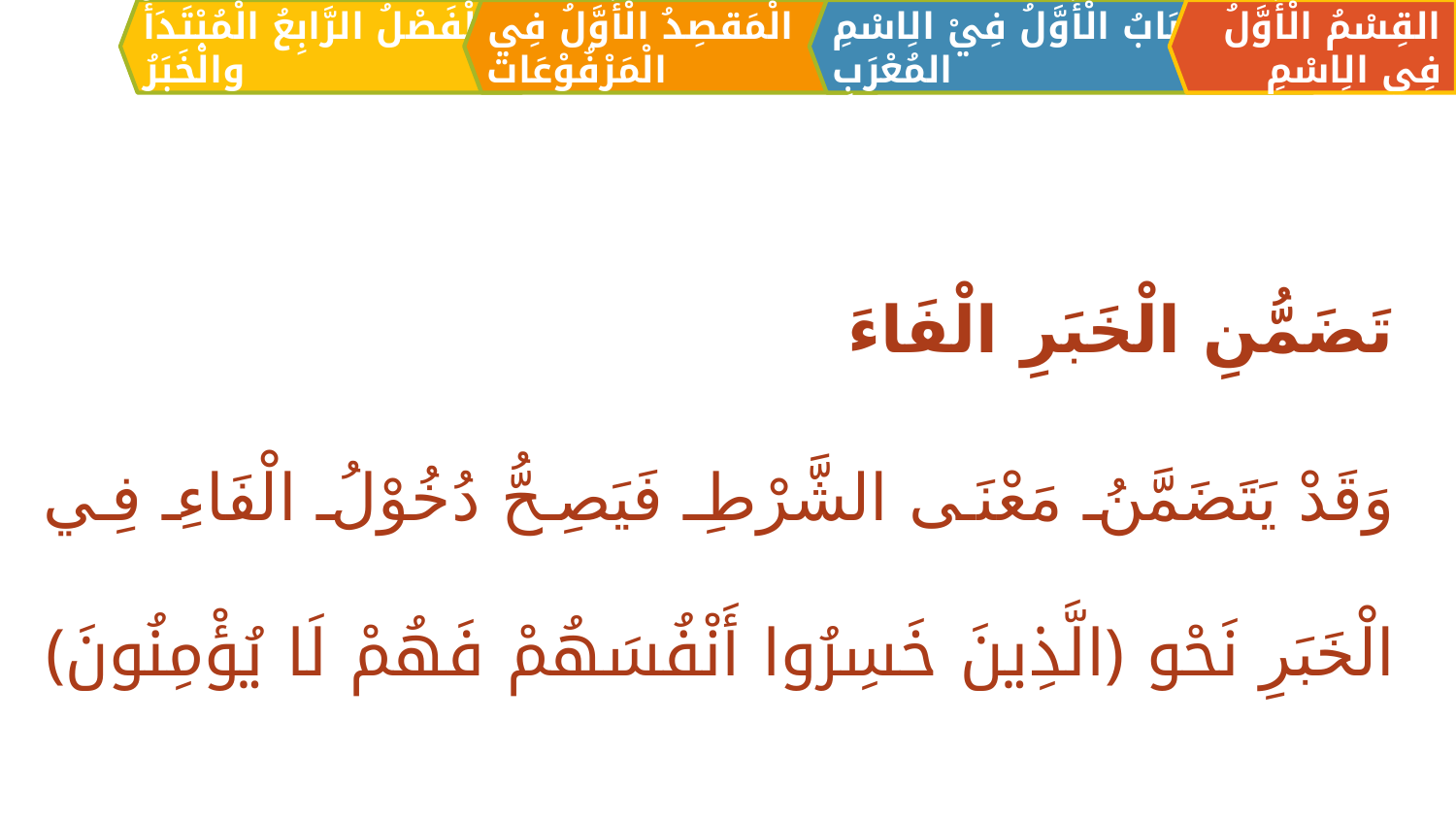

الْمَقصِدُ الْأَوَّلُ فِي الْمَرْفُوْعَات
القِسْمُ الْأَوَّلُ فِي الِاسْمِ
اَلبَابُ الْأَوَّلُ فِيْ الِاسْمِ المُعْرَبِ
اَلْفَصْلُ الرَّابِعُ الْمُبْتَدَأُ والْخَبَرُ
تَضَمُّنِ الْخَبَرِ الْفَاءَ
وَقَدْ يَتَضَمَّنُ مَعْنَی الشَّرْطِ فَيَصِحُّ دُخُوْلُ الْفَاءِ فِي الْخَبَرِ نَحْو ﴿الَّذِينَ خَسِرُوا أَنْفُسَهُمْ فَهُمْ لَا يُؤْمِنُونَ﴾